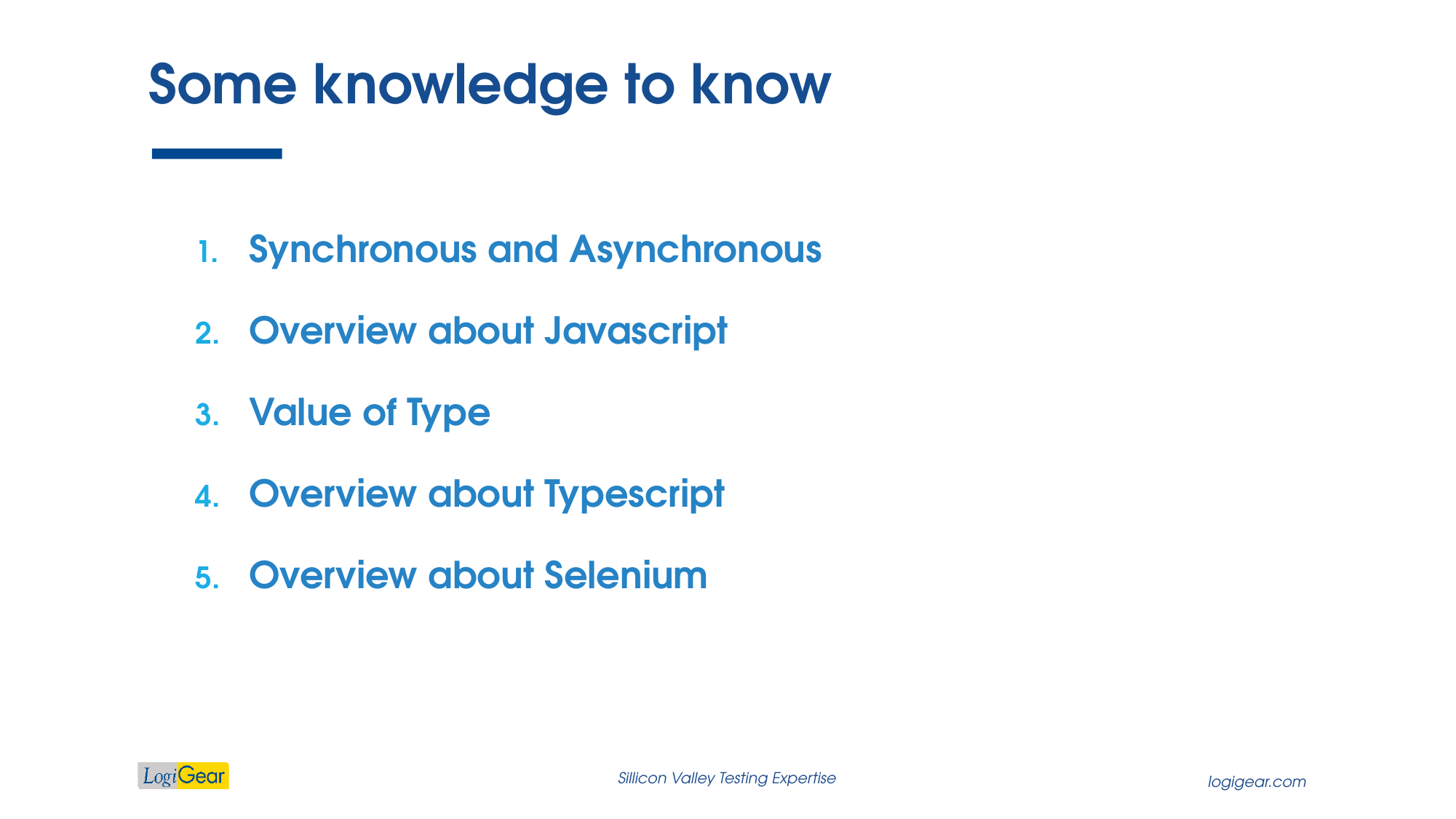

# Some knowledge to know
Synchronous and Asynchronous
Overview about Javascript
Value of Type
Overview about Typescript
Overview about Selenium